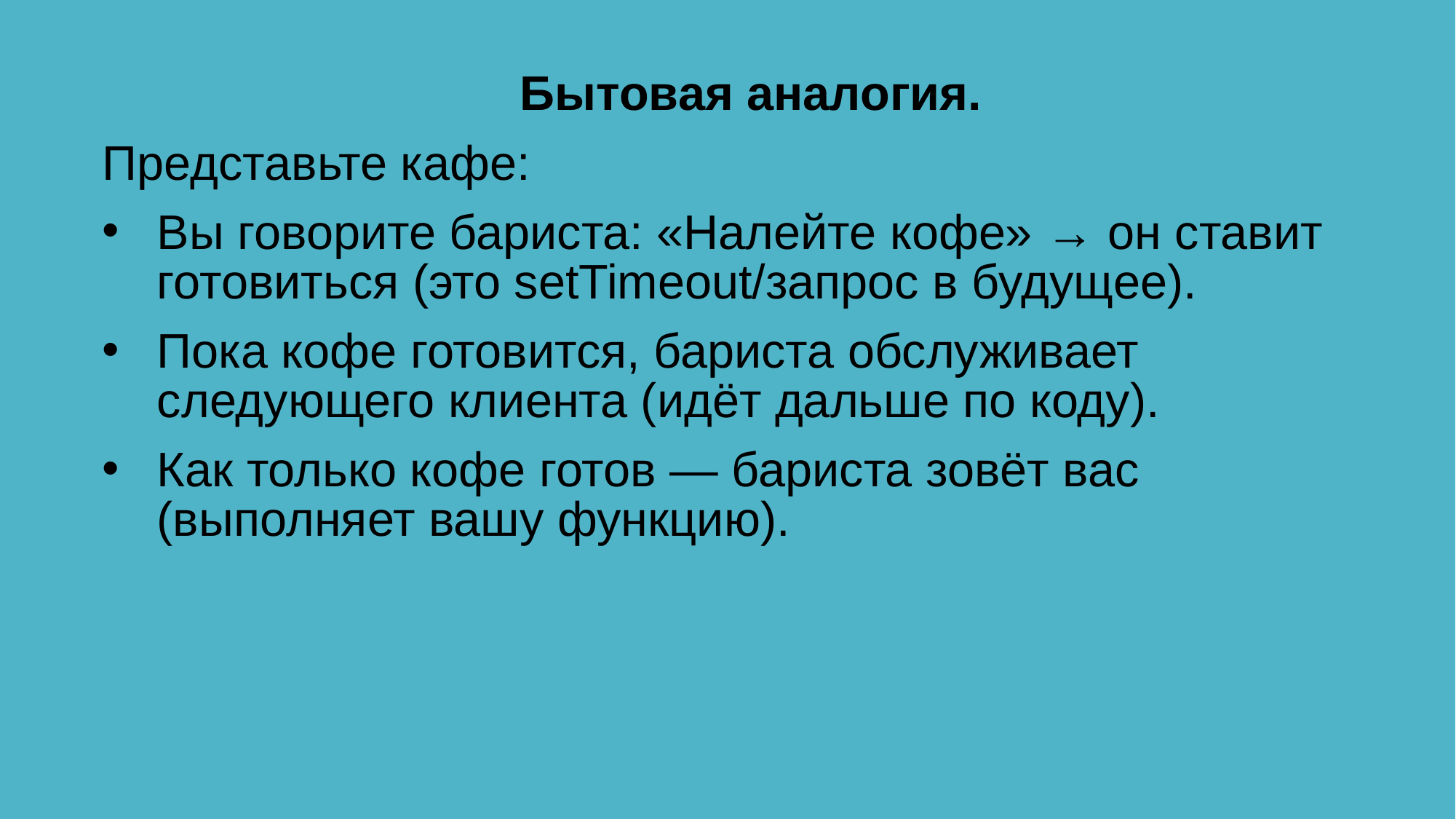

Бытовая аналогия.
Представьте кафе:
Вы говорите бариста: «Налейте кофе» → он ставит готовиться (это setTimeout/запрос в будущее).
Пока кофе готовится, бариста обслуживает следующего клиента (идёт дальше по коду).
Как только кофе готов — бариста зовёт вас (выполняет вашу функцию).